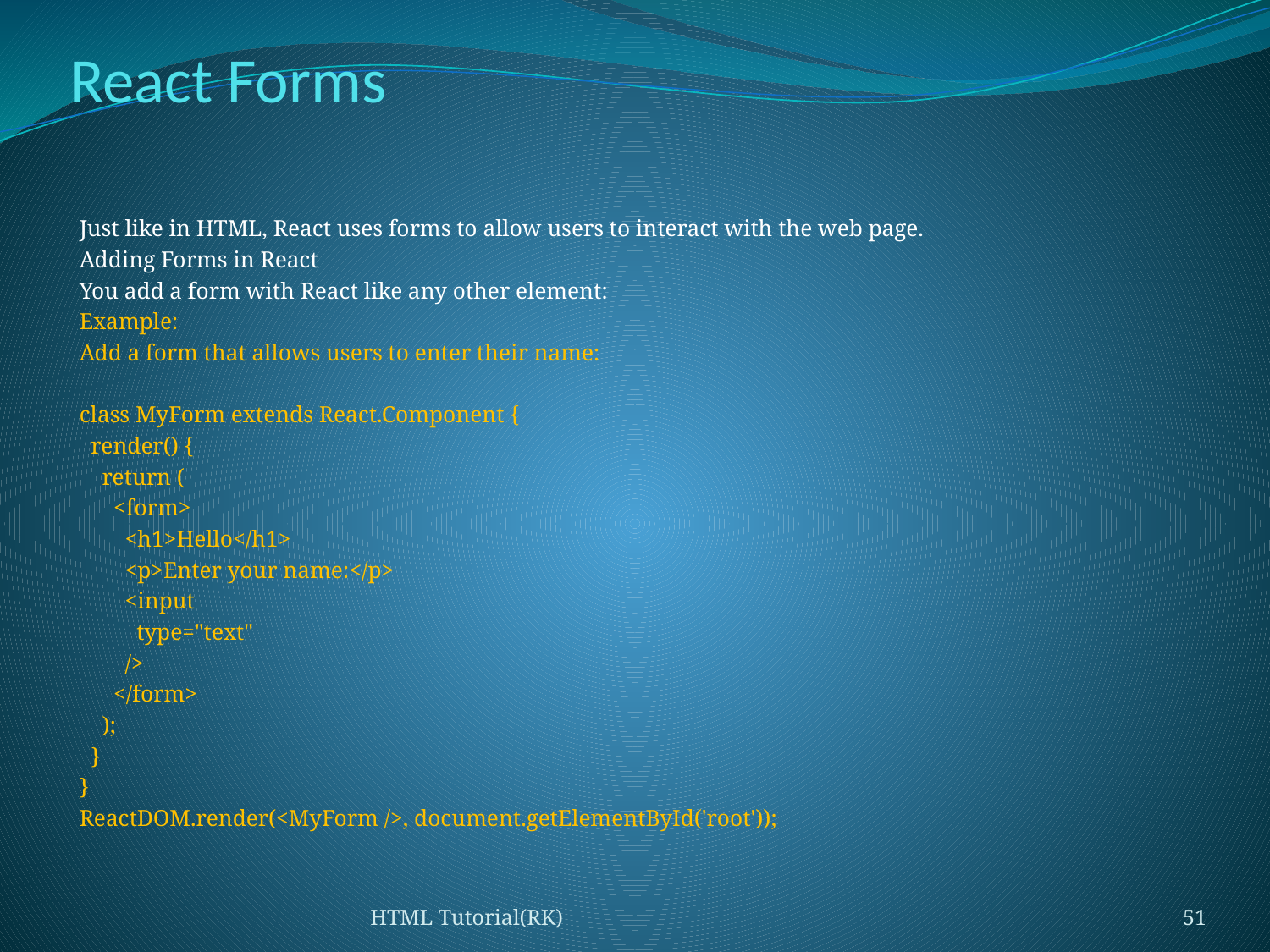

# React Forms
Just like in HTML, React uses forms to allow users to interact with the web page.
Adding Forms in React
You add a form with React like any other element:
Example:
Add a form that allows users to enter their name:

class MyForm extends React.Component {
  render() {
    return (
      <form>
        <h1>Hello</h1>
        <p>Enter your name:</p>
        <input
          type="text"
        />
      </form>
    );
  }
}
ReactDOM.render(<MyForm />, document.getElementById('root'));
HTML Tutorial(RK)
51